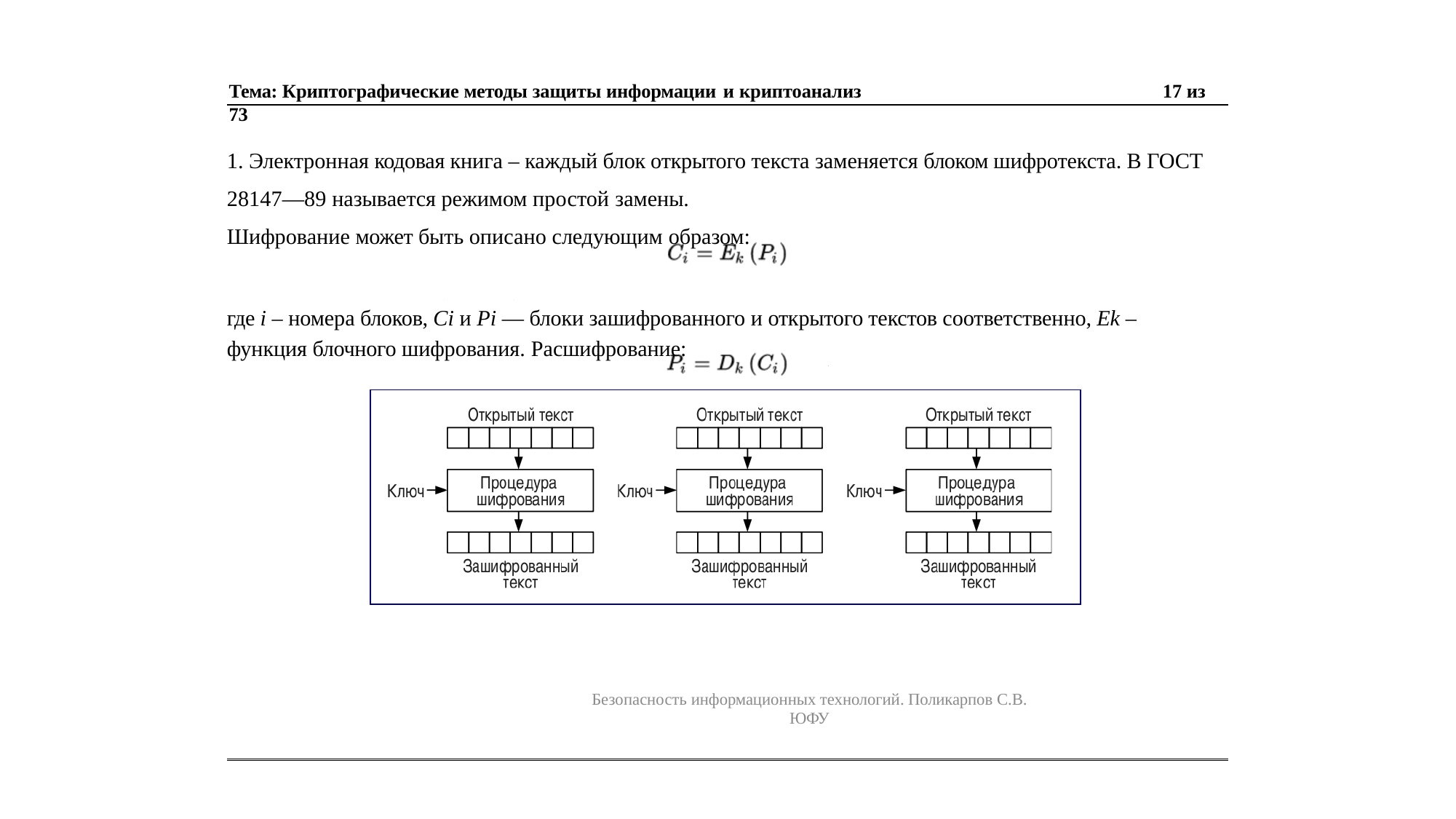

Тема: Криптографические методы защиты информации и криптоанализ	17 из 73
1. Электронная кодовая книга – каждый блок открытого текста заменяется блоком шифротекста. В ГОСТ  28147—89 называется режимом простой замены.
Шифрование может быть описано следующим образом:

где i – номера блоков, Ci и Pi — блоки зашифрованного и открытого текстов соответственно, Ek –  функция блочного шифрования. Расшифрование:

Безопасность информационных технологий. Поликарпов С.В. ЮФУ